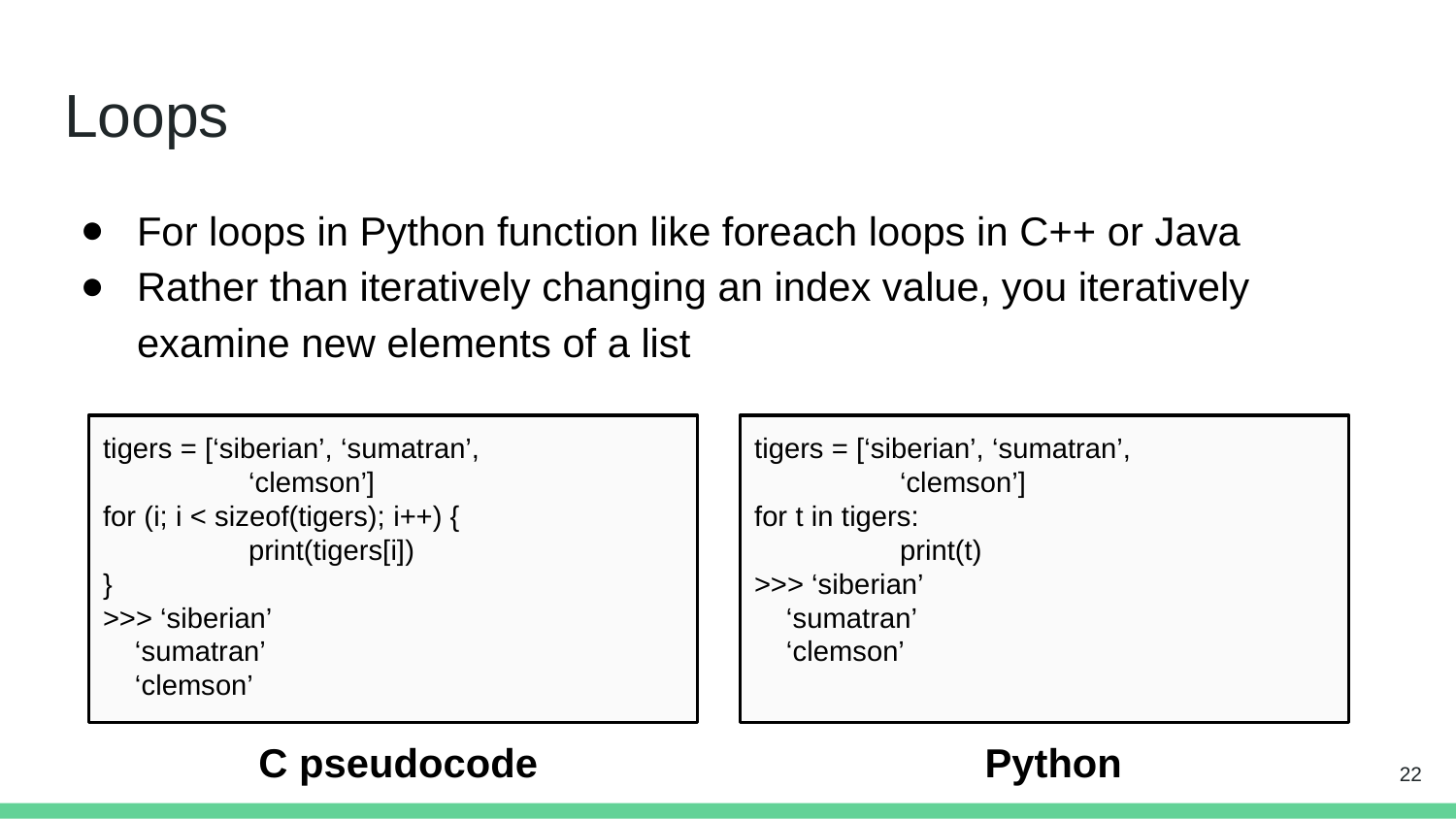

# Loops
For loops in Python function like foreach loops in C++ or Java
Rather than iteratively changing an index value, you iteratively examine new elements of a list
tigers = [‘siberian’, ‘sumatran’,
‘clemson’]
for (i; i < sizeof(tigers); i++) {
	print(tigers[i])
}
>>> ‘siberian’
    ‘sumatran’
    ‘clemson’

tigers = [‘siberian’, ‘sumatran’,
‘clemson’]
for t in tigers:
	print(t)
>>> ‘siberian’
    ‘sumatran’
    ‘clemson’

C pseudocode
Python
22